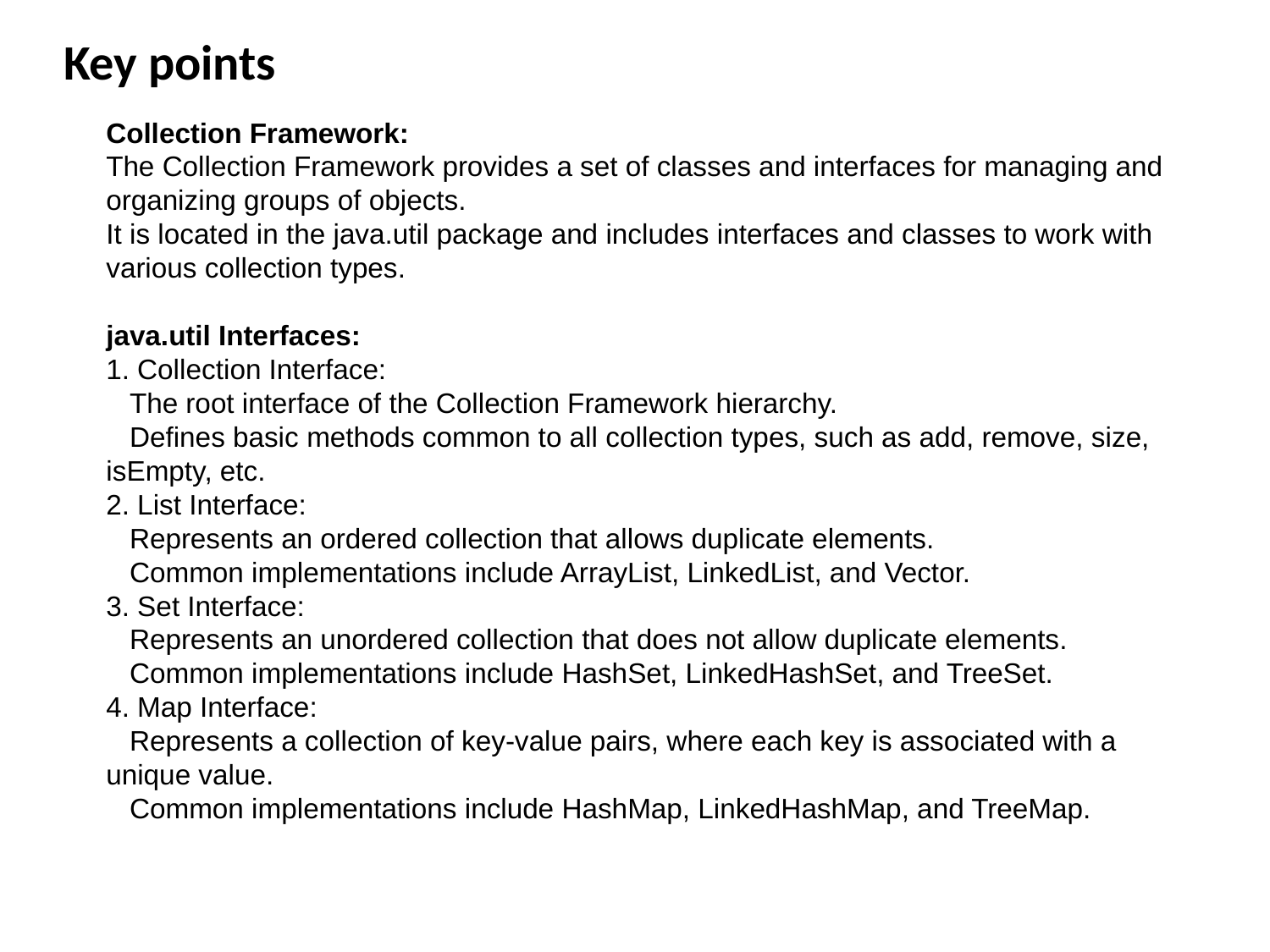

# Key points
Collection Framework:
The Collection Framework provides a set of classes and interfaces for managing and organizing groups of objects.
It is located in the java.util package and includes interfaces and classes to work with various collection types.

java.util Interfaces:
1. Collection Interface:
   The root interface of the Collection Framework hierarchy.
   Defines basic methods common to all collection types, such as add, remove, size, isEmpty, etc.
2. List Interface:
   Represents an ordered collection that allows duplicate elements.
   Common implementations include ArrayList, LinkedList, and Vector.
3. Set Interface:
   Represents an unordered collection that does not allow duplicate elements.
   Common implementations include HashSet, LinkedHashSet, and TreeSet.
4. Map Interface:
   Represents a collection of key-value pairs, where each key is associated with a unique value.
   Common implementations include HashMap, LinkedHashMap, and TreeMap.